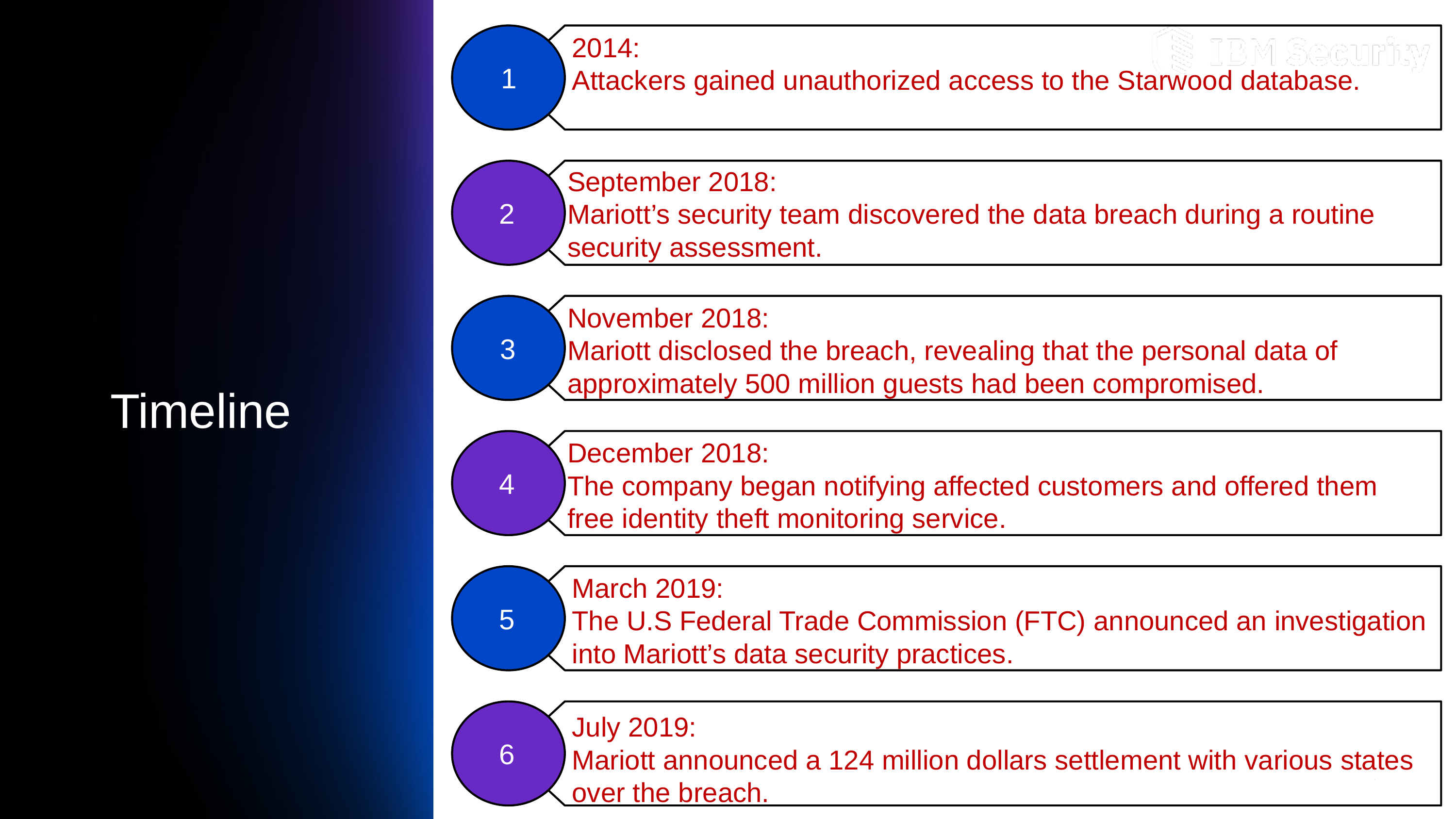

1

2

3

4

5

6
2014:
Attackers gained unauthorized access to the Starwood database.
September 2018:
Mariott’s security team discovered the data breach during a routine security assessment.

November 2018:
Mariott disclosed the breach, revealing that the personal data of approximately 500 million guests had been compromised.

December 2018:
The company began notifying affected customers and offered them free identity theft monitoring service.

March 2019:
The U.S Federal Trade Commission (FTC) announced an investigation into Mariott’s data security practices.

July 2019:
Mariott announced a 124 million dollars settlement with various states over the breach.

#
Timeline